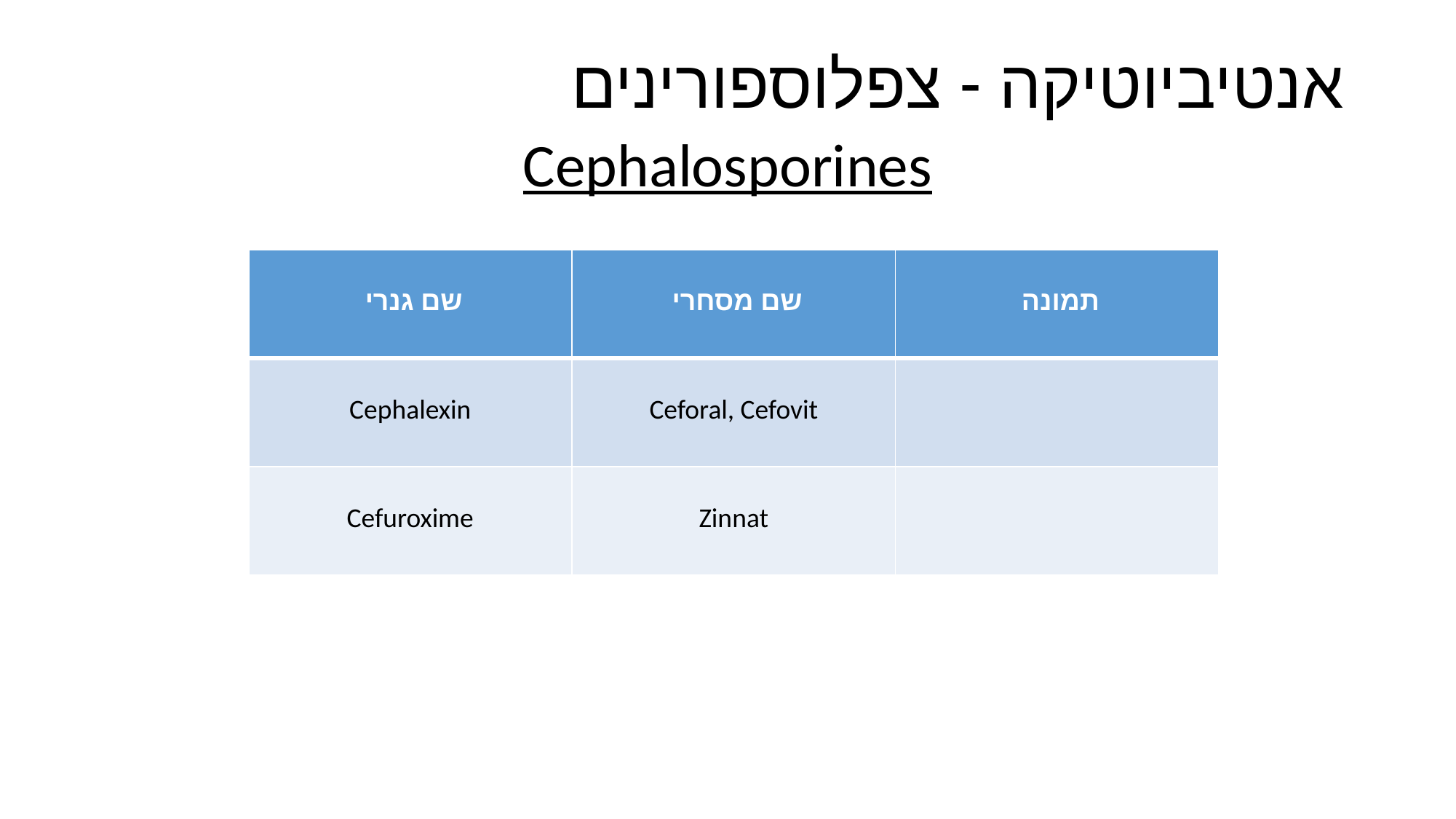

# אנטיביוטיקה - צפלוספורינים
Cephalosporines

| שם גנרי | שם מסחרי | תמונה |
| --- | --- | --- |
| Cephalexin | Ceforal, Cefovit |  |
| Cefuroxime | Zinnat |  |